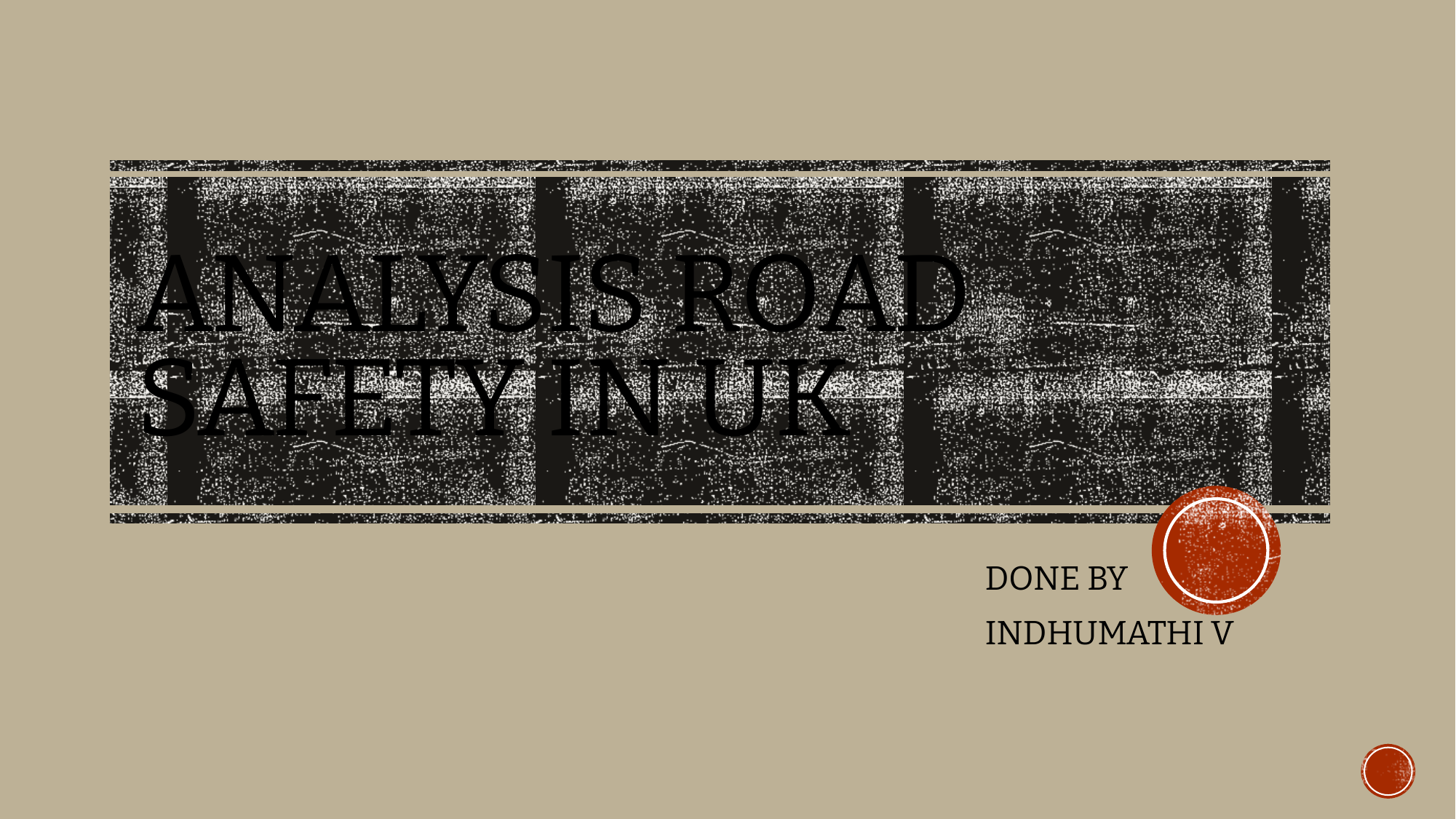

# ANALYSIS ROAD SAFETY IN UK
DONE BY
INDHUMATHI V